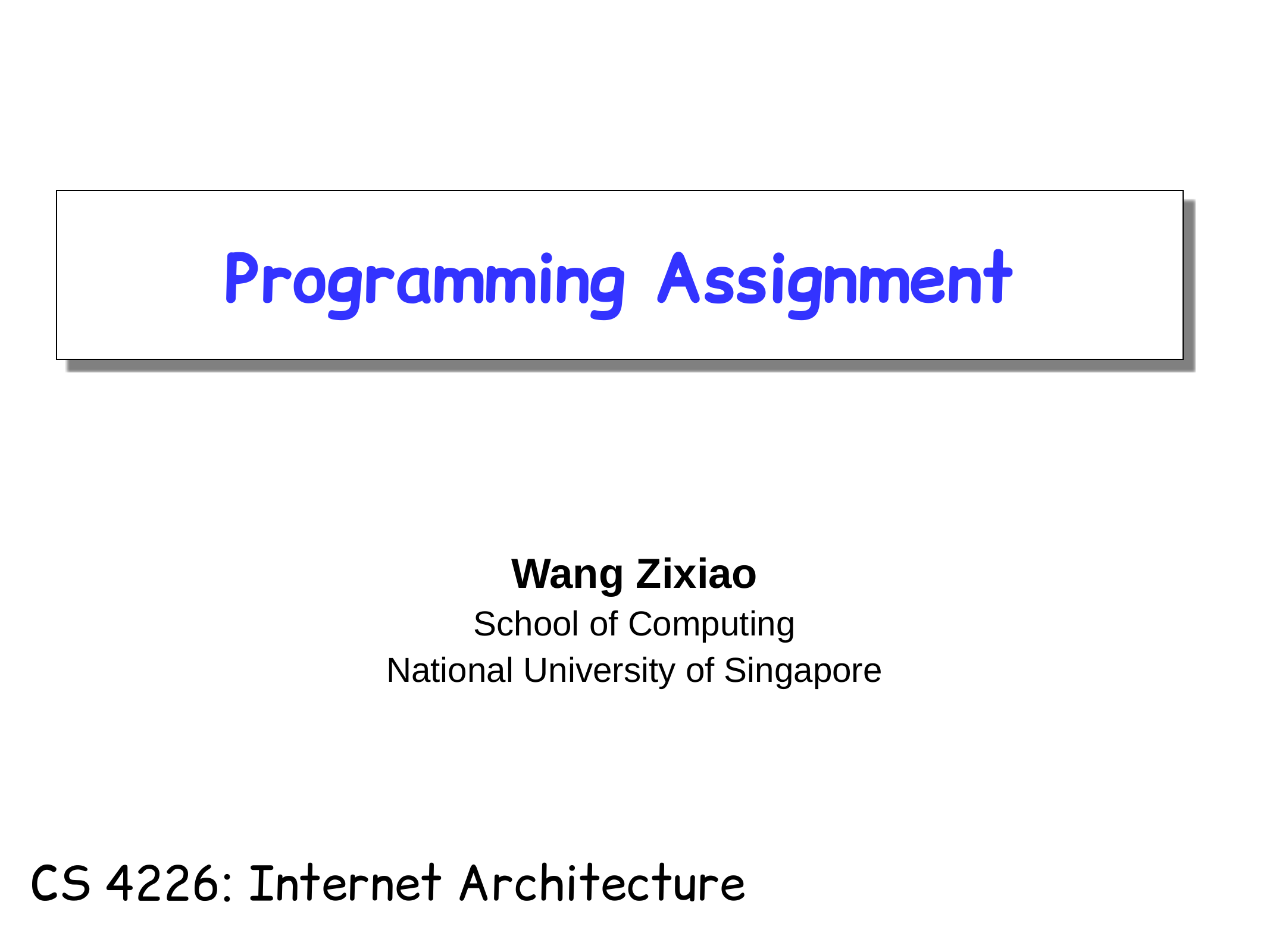

Programming Assignment
Wang Zixiao
School of Computing
National University of Singapore
CS 4226: Internet Architecture